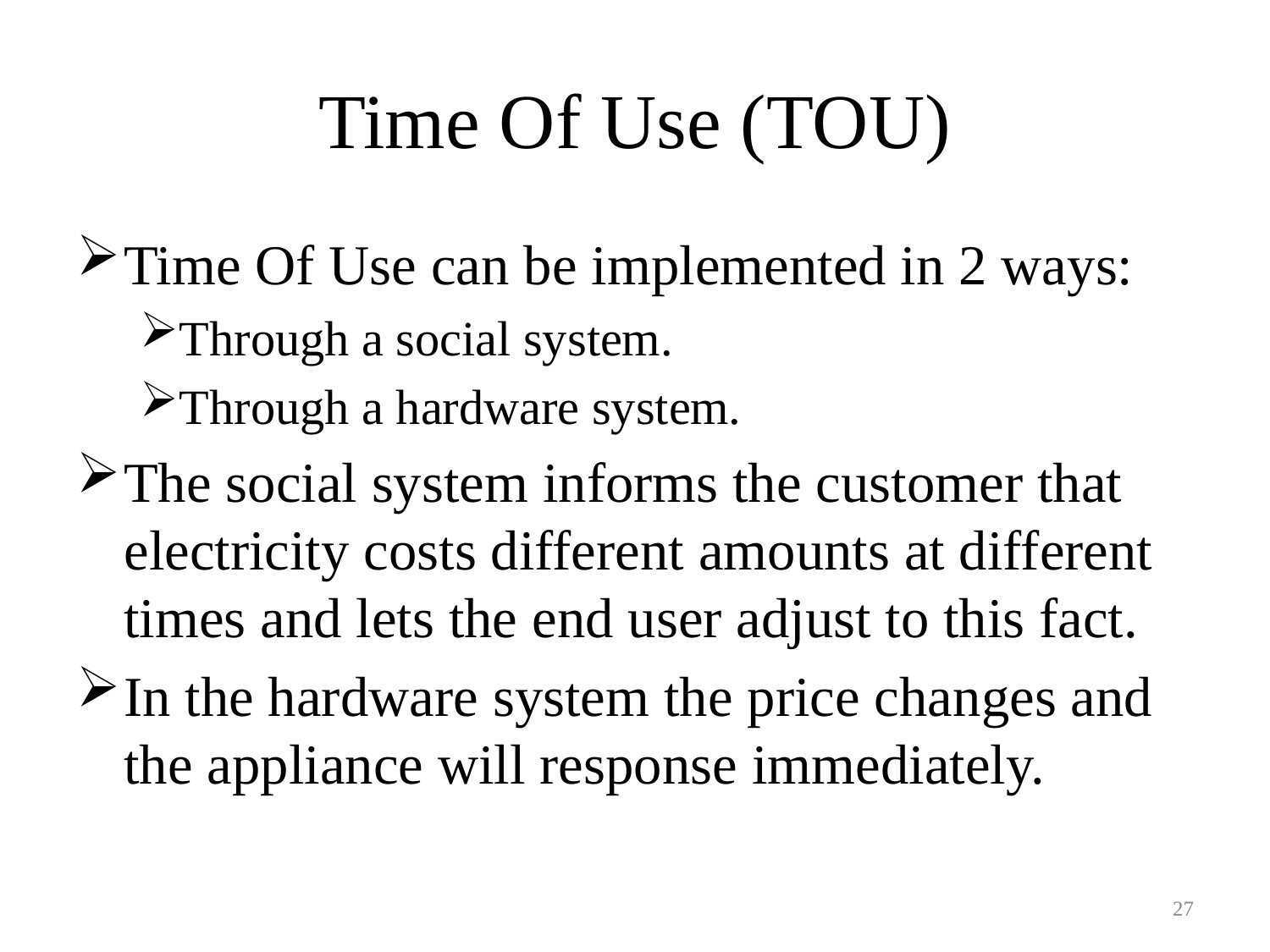

# Time Of Use (TOU)
Time Of Use can be implemented in 2 ways:
Through a social system.
Through a hardware system.
The social system informs the customer that electricity costs different amounts at different times and lets the end user adjust to this fact.
In the hardware system the price changes and the appliance will response immediately.
27